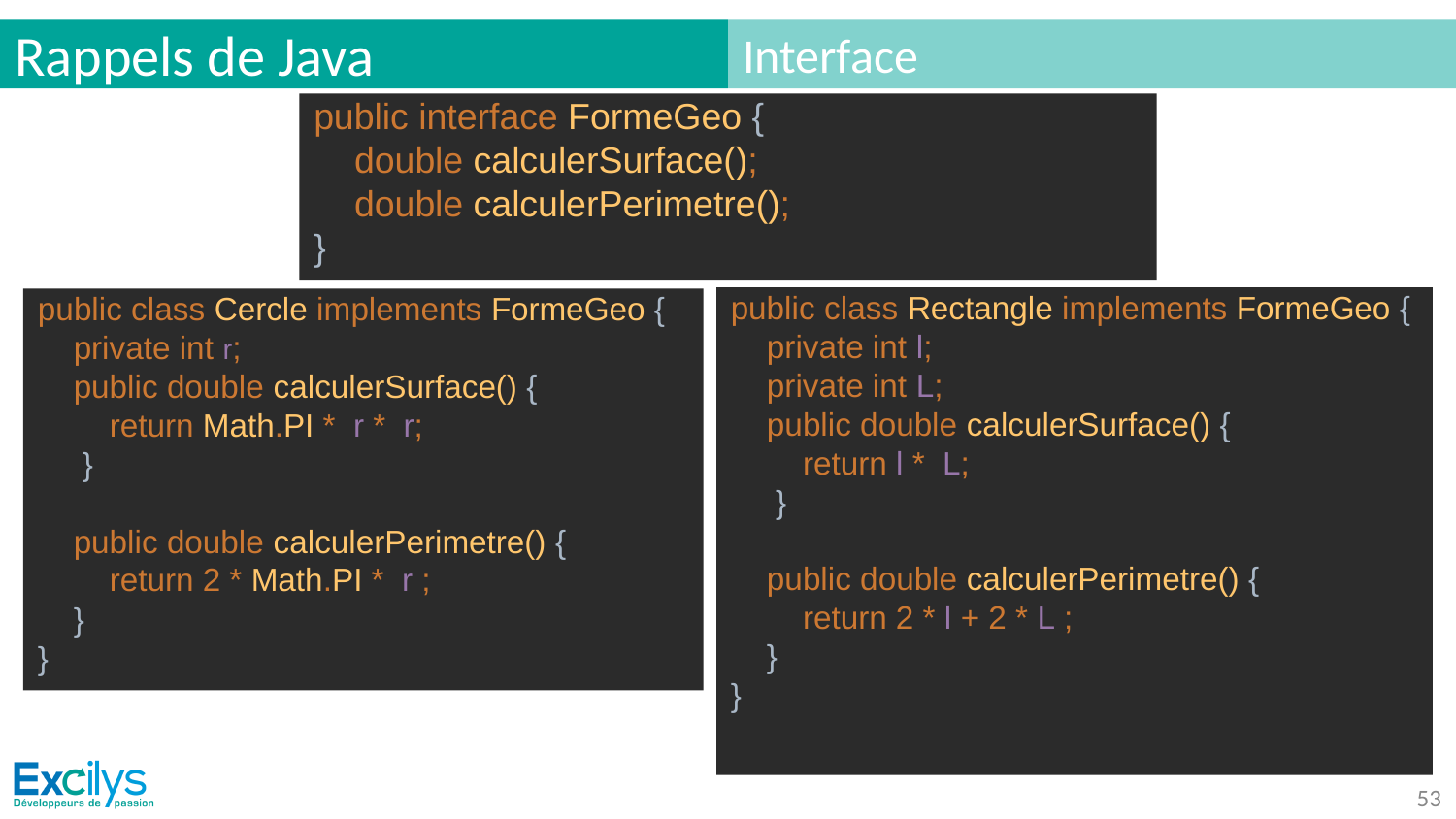

# Rappels de Java
Interface

public interface FormeGeo {
    double calculerSurface();
    double calculerPerimetre();
}

public class Rectangle implements FormeGeo {
    private int l;
    private int L;
    public double calculerSurface() {
        return l * L;
     }

    public double calculerPerimetre() {
        return 2 * l + 2 * L ;
    }
}

public class Cercle implements FormeGeo {
    private int r;
    public double calculerSurface() {
        return Math.PI * r * r;
     }

    public double calculerPerimetre() {
        return 2 * Math.PI * r ;
    }
}

53